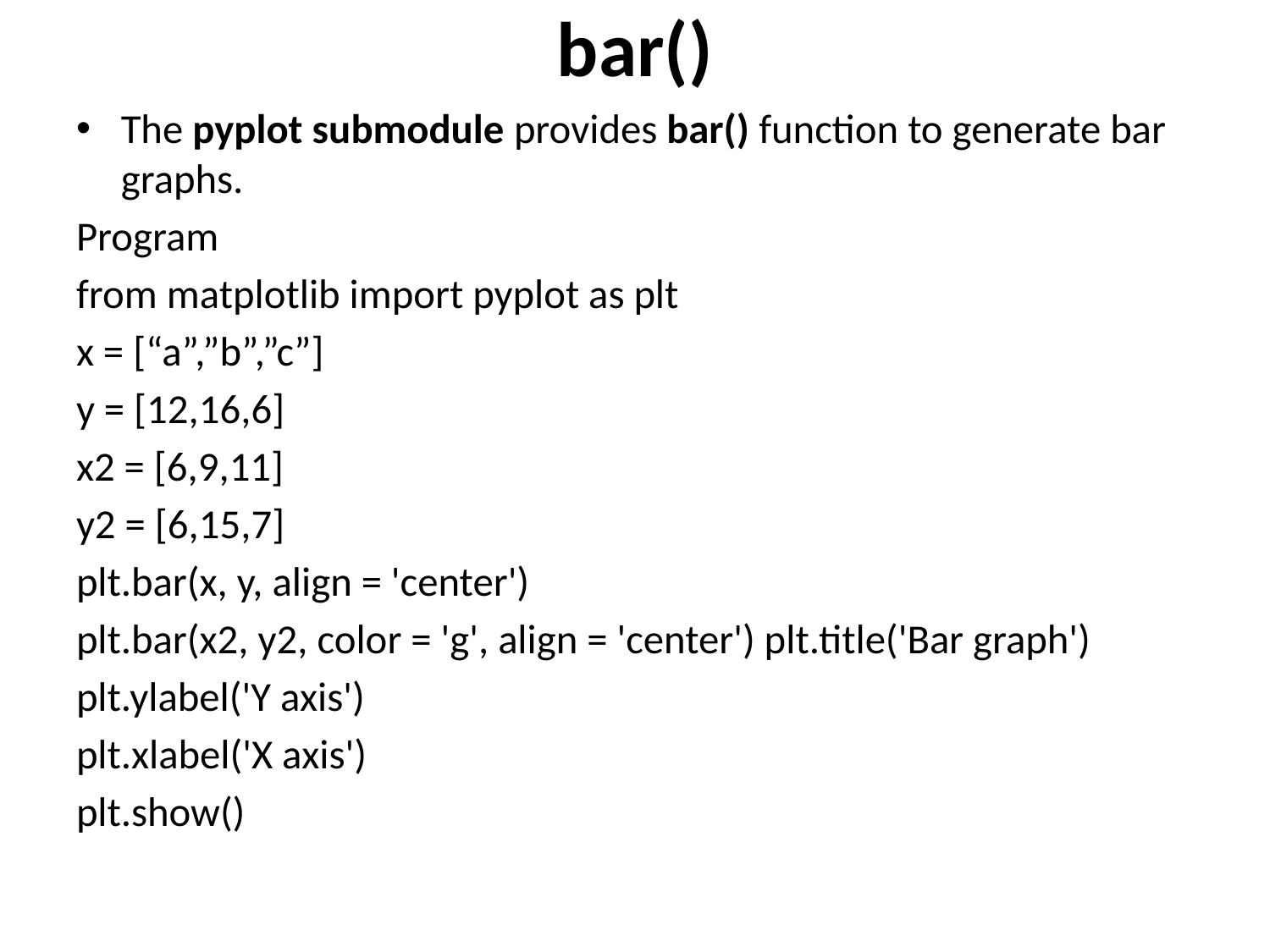

# bar()
The pyplot submodule provides bar() function to generate bar graphs.
Program
from matplotlib import pyplot as plt
x = [“a”,”b”,”c”]
y = [12,16,6]
x2 = [6,9,11]
y2 = [6,15,7]
plt.bar(x, y, align = 'center')
plt.bar(x2, y2, color = 'g', align = 'center') plt.title('Bar graph')
plt.ylabel('Y axis')
plt.xlabel('X axis')
plt.show()